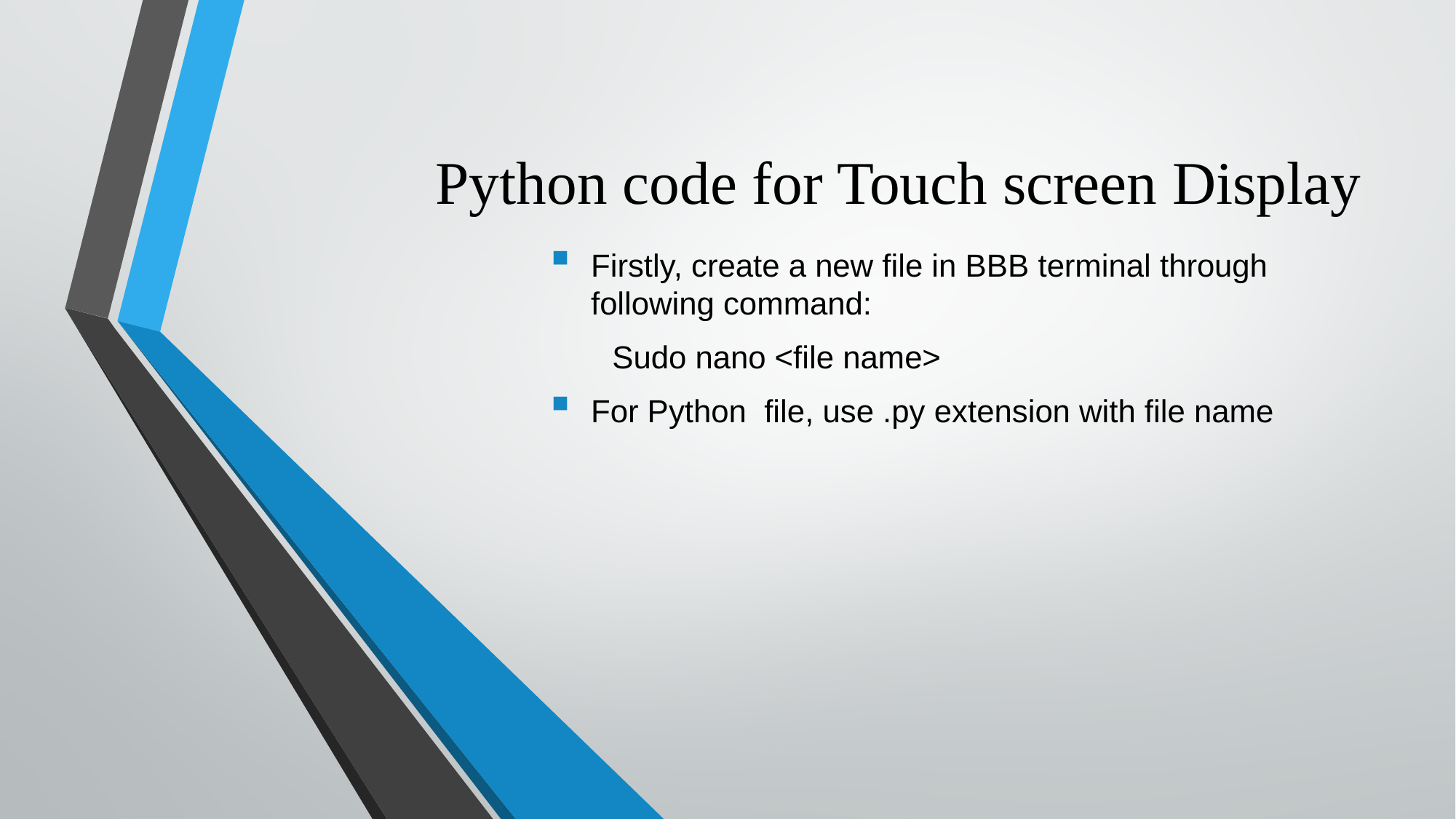

# Python code for Touch screen Display
Firstly, create a new file in BBB terminal through following command:
       Sudo nano <file name>
For Python  file, use .py extension with file name